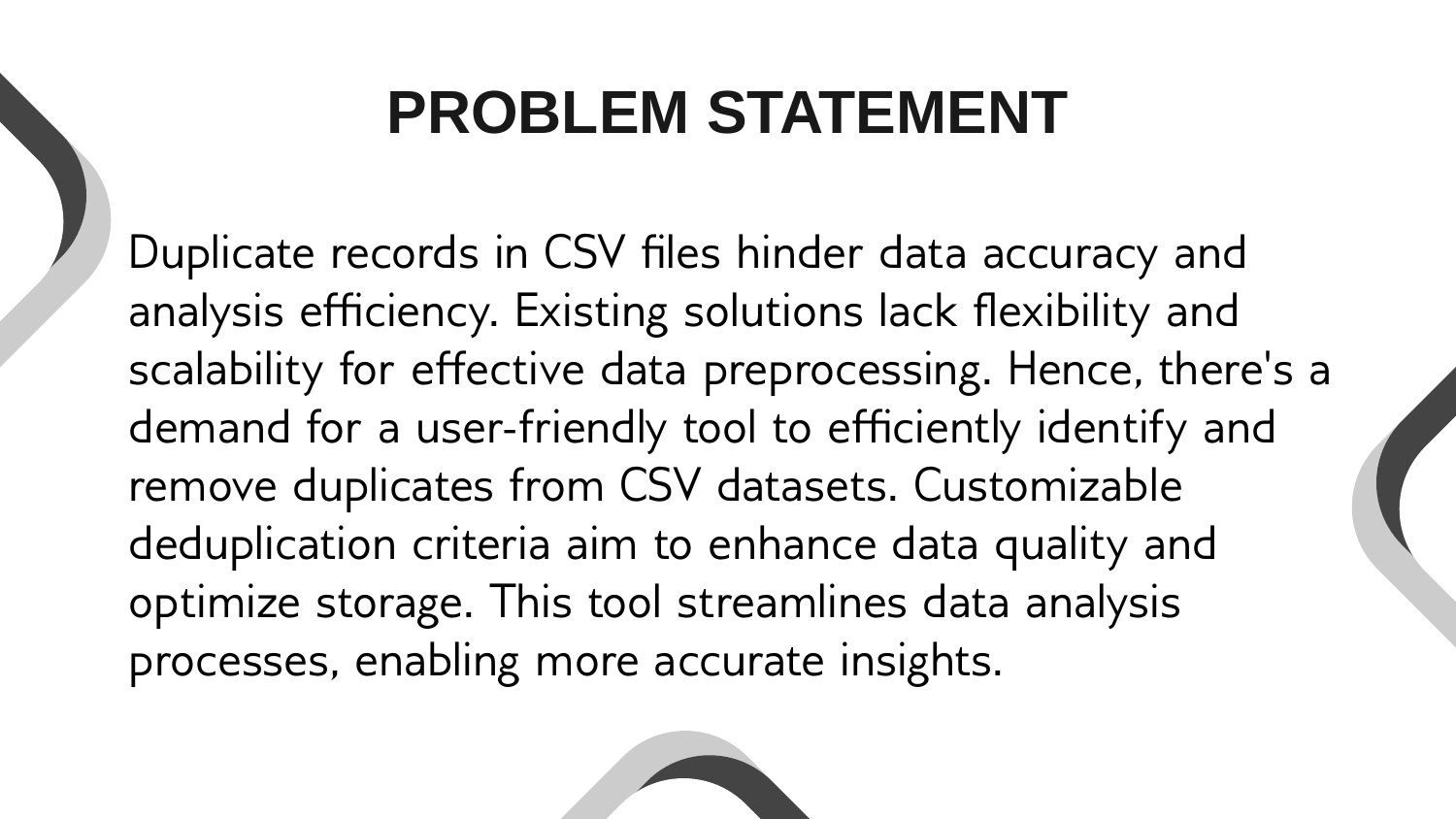

# PROBLEM STATEMENT
Duplicate records in CSV files hinder data accuracy and analysis efficiency. Existing solutions lack flexibility and scalability for effective data preprocessing. Hence, there's a demand for a user-friendly tool to efficiently identify and remove duplicates from CSV datasets. Customizable deduplication criteria aim to enhance data quality and optimize storage. This tool streamlines data analysis processes, enabling more accurate insights.